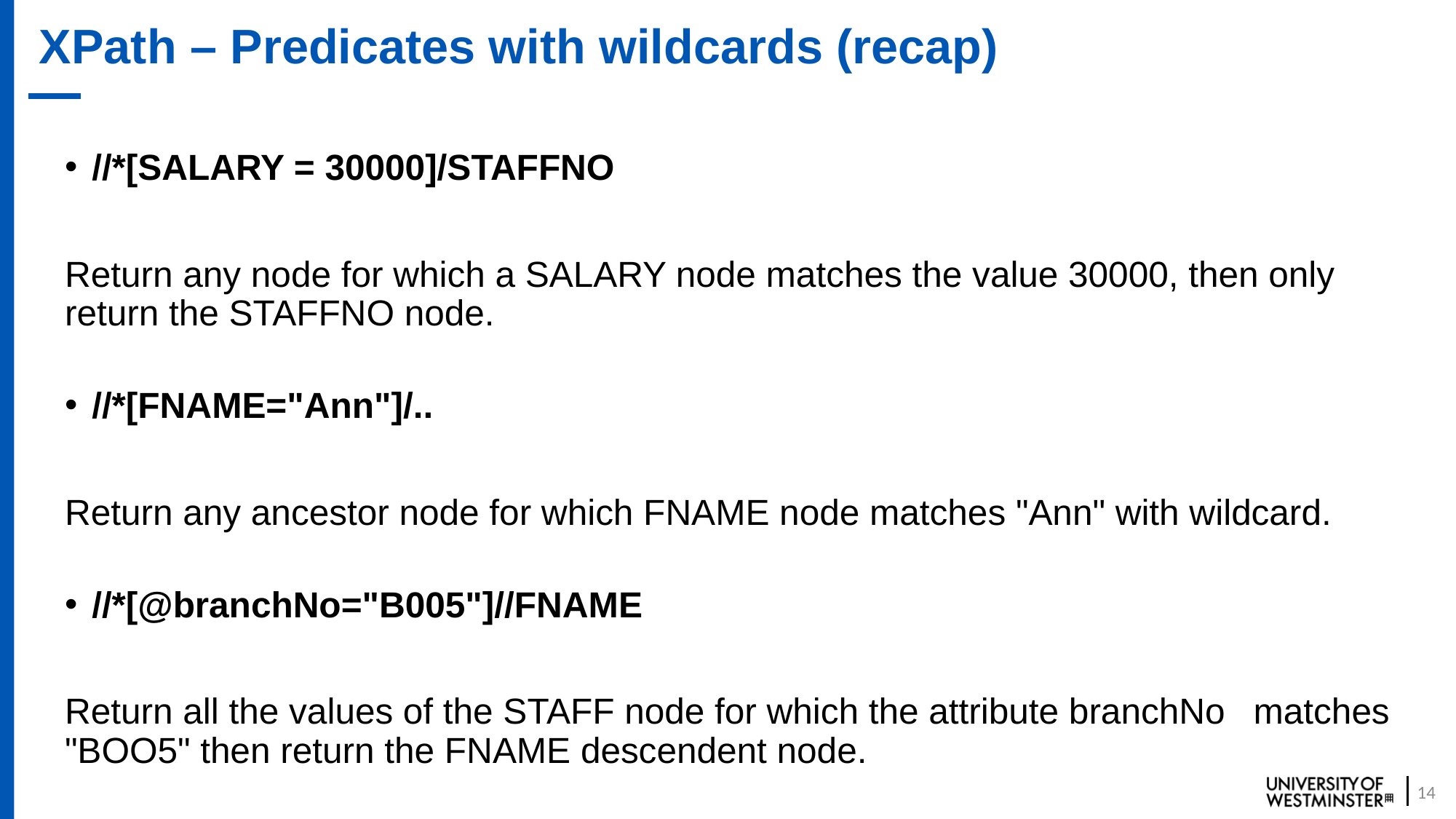

# XPath – Predicates with wildcards (recap)
//*[SALARY = 30000]/STAFFNO

	Return any node for which a SALARY node matches the value 30000, then only 	return the STAFFNO node.

//*[FNAME="Ann"]/..

	Return any ancestor node for which FNAME node matches "Ann" with wildcard.

//*[@branchNo="B005"]//FNAME

	Return all the values of the STAFF node for which the attribute branchNo 	matches "BOO5" then return the FNAME descendent node.

14